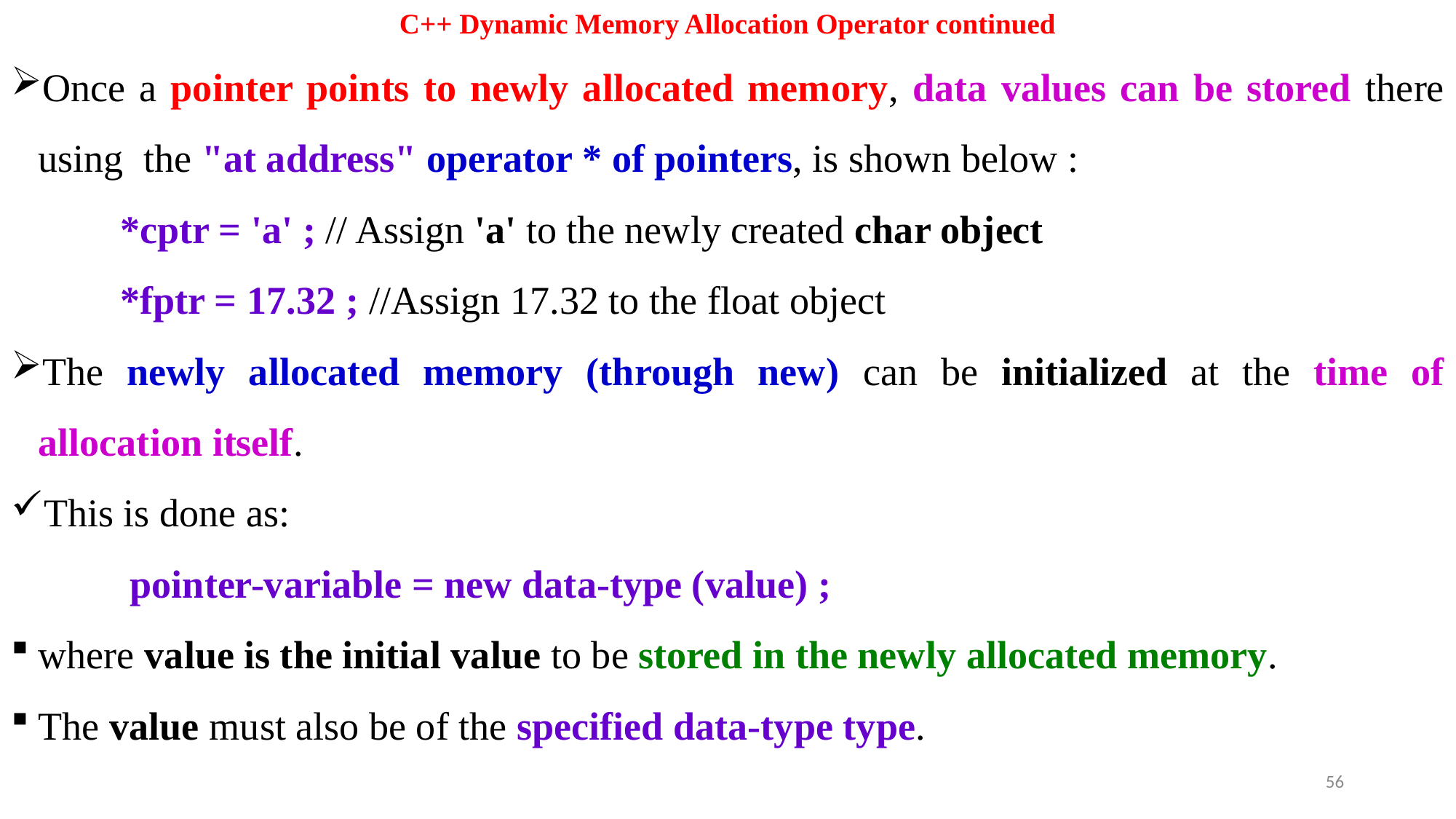

# C++ Dynamic Memory Allocation Operator continued
Once a pointer points to newly allocated memory, data values can be stored there using  the "at address" operator * of pointers, is shown below :
	*cptr = 'a' ; // Assign 'a' to the newly created char object
	*fptr = 17.32 ; //Assign 17.32 to the float object
The newly allocated memory (through new) can be initialized at the time of allocation itself.
This is done as:
	 pointer-variable = new data-type (value) ;
where value is the initial value to be stored in the newly allocated memory.
The value must also be of the specified data-type type.
56